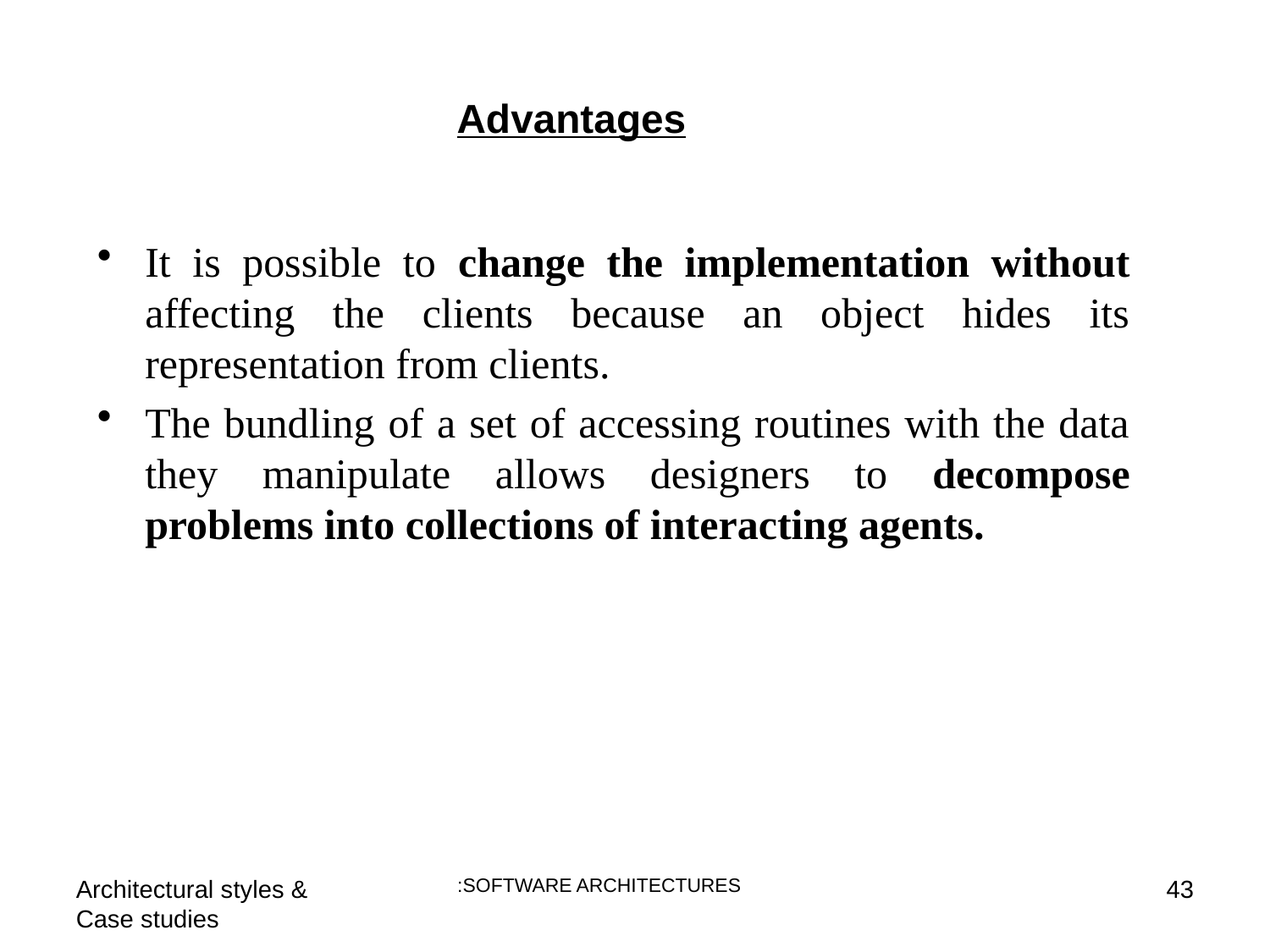

Advantages
It is possible to change the implementation without affecting the clients because an object hides its representation from clients.
The bundling of a set of accessing routines with the data they manipulate allows designers to decompose problems into collections of interacting agents.

Architectural styles & Case studies
  :SOFTWARE ARCHITECTURES
43